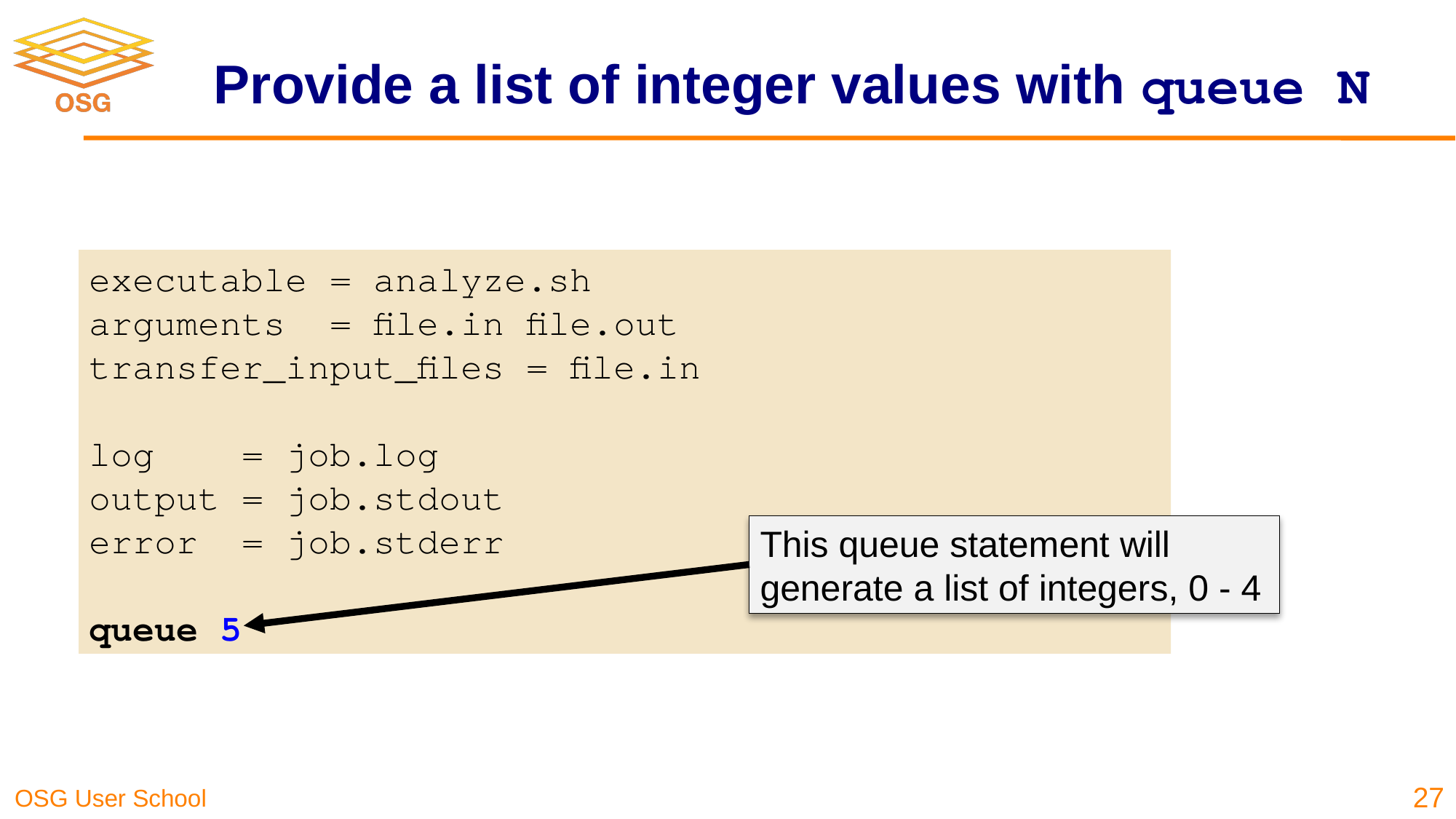

# Provide a list of integer values with queue N
executable = analyze.sh
arguments  = file.in file.out
transfer_input_files = file.in

log    = job.log
output = job.stdout
error  = job.stderr

queue 5
This queue statement will generate a list of integers, 0 - 4
27